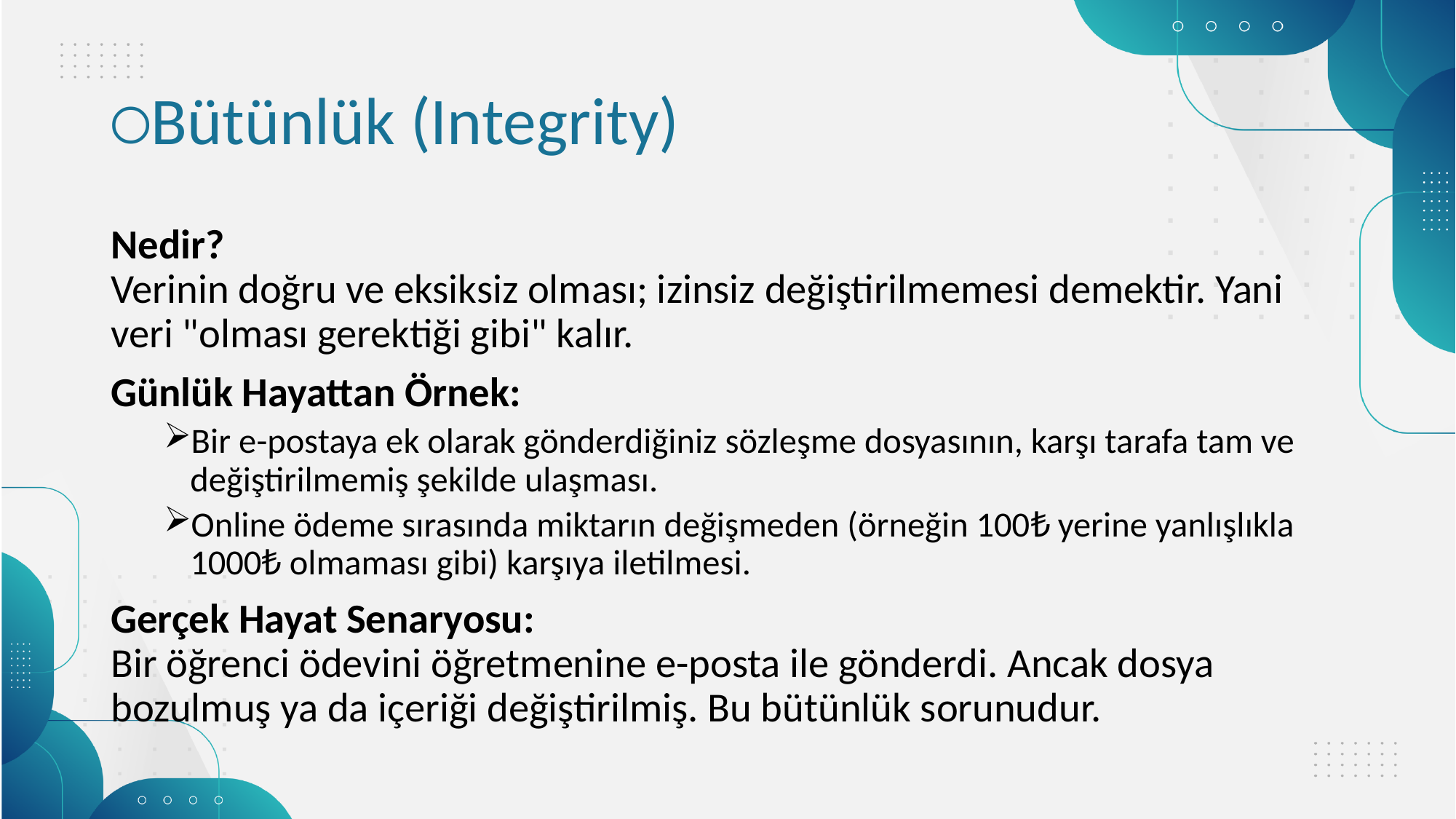

# ⚪Bütünlük (Integrity)
Nedir?
Verinin doğru ve eksiksiz olması; izinsiz değiştirilmemesi demektir. Yani veri "olması gerektiği gibi" kalır.
Günlük Hayattan Örnek:
Bir e-postaya ek olarak gönderdiğiniz sözleşme dosyasının, karşı tarafa tam ve değiştirilmemiş şekilde ulaşması.
Online ödeme sırasında miktarın değişmeden (örneğin 100₺ yerine yanlışlıkla 1000₺ olmaması gibi) karşıya iletilmesi.
Gerçek Hayat Senaryosu:
Bir öğrenci ödevini öğretmenine e-posta ile gönderdi. Ancak dosya bozulmuş ya da içeriği değiştirilmiş. Bu bütünlük sorunudur.